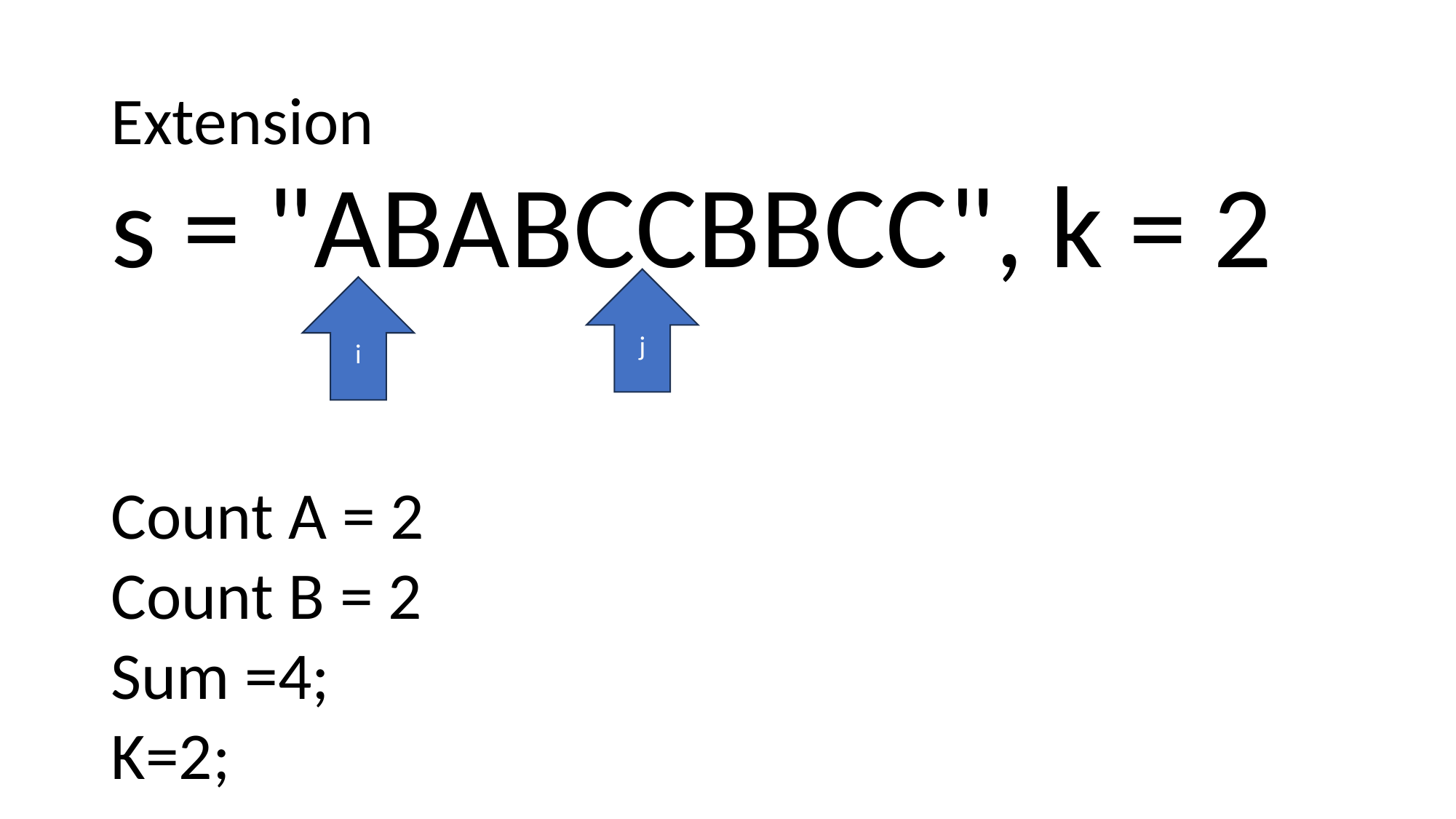

# Extension
s = "ABABCCBBCC", k = 2
j
i
Count A = 2
Count B = 2
Sum =4;
K=2;